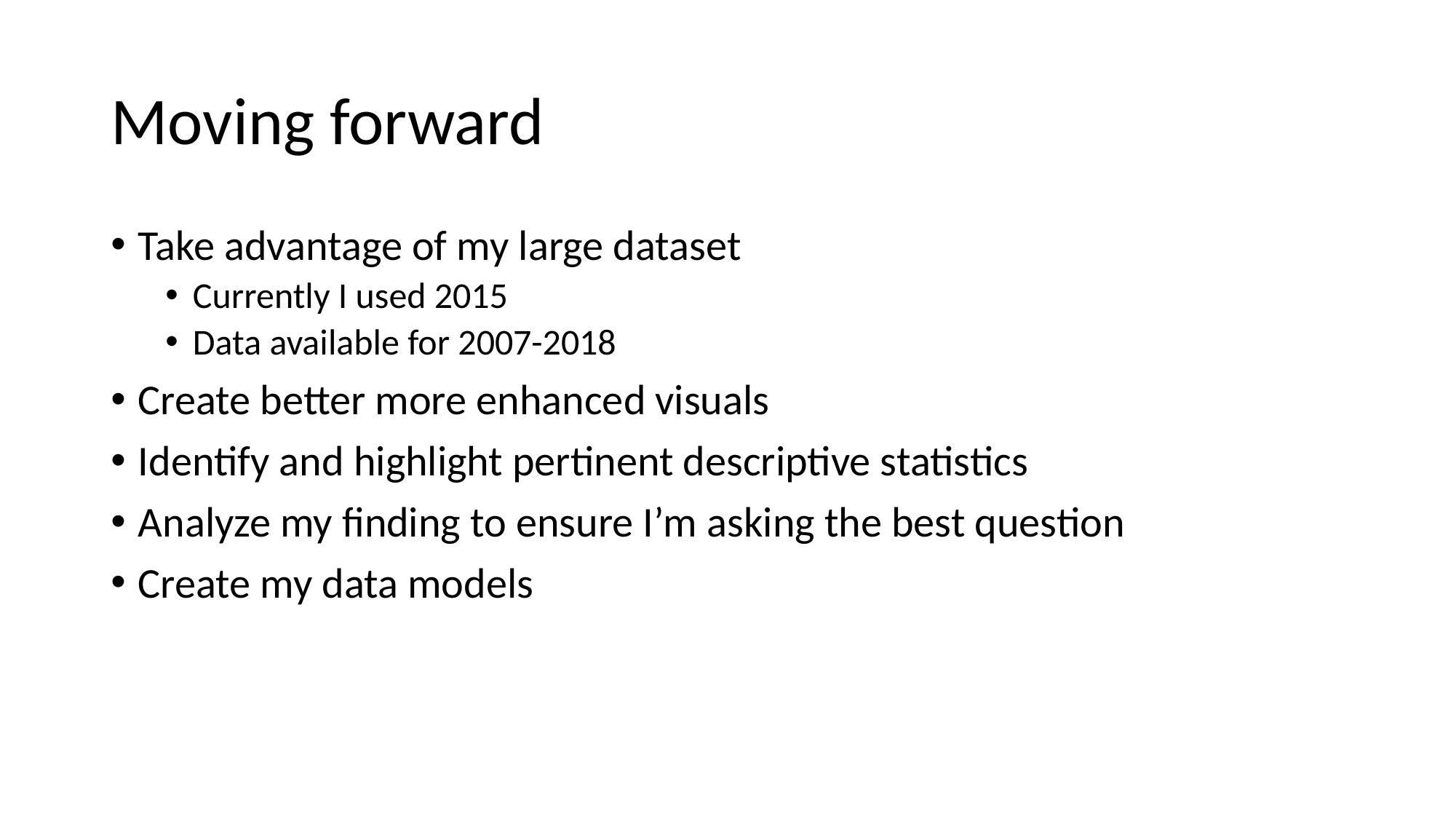

# Moving forward
Take advantage of my large dataset
Currently I used 2015
Data available for 2007-2018
Create better more enhanced visuals
Identify and highlight pertinent descriptive statistics
Analyze my finding to ensure I’m asking the best question
Create my data models